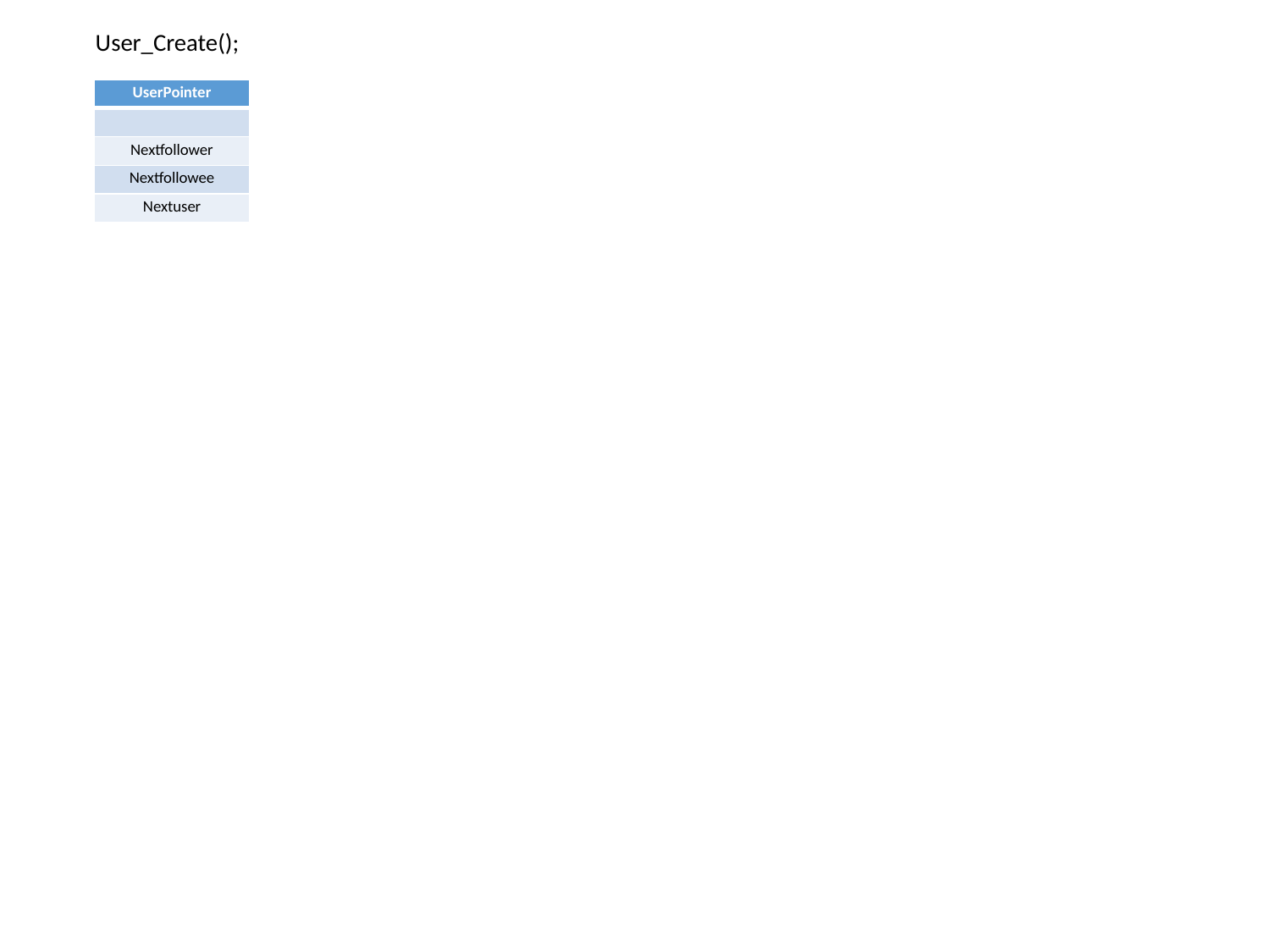

# User_Create();
| UserPointer |
| --- |
|  |
| Nextfollower |
| Nextfollowee |
| Nextuser |